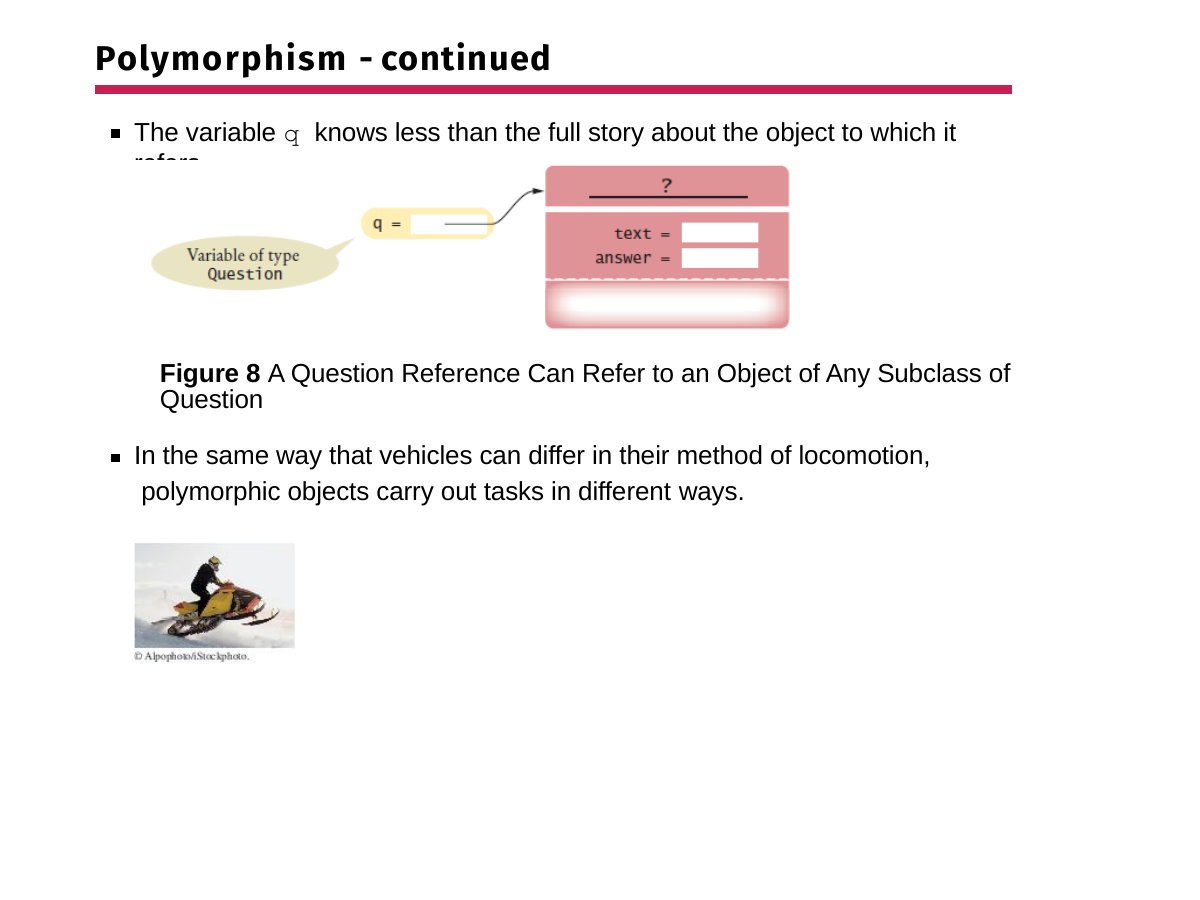

# Polymorphism - continued
The variable q knows less than the full story about the object to which it refers

Figure 8 A Question Reference Can Refer to an Object of Any Subclass of  Question
In the same way that vehicles can differ in their method of locomotion,  polymorphic objects carry out tasks in different ways.